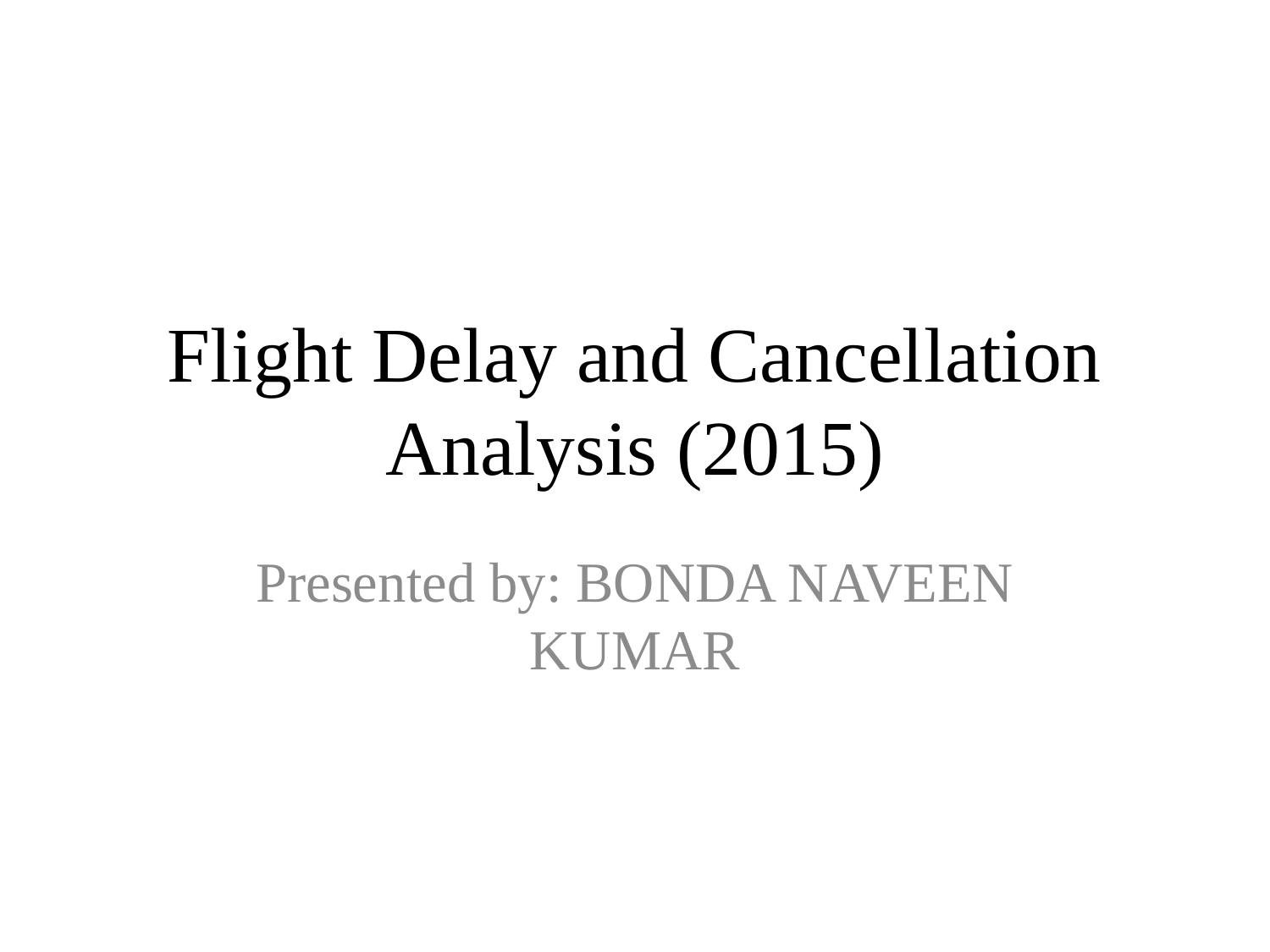

# Flight Delay and Cancellation Analysis (2015)
Presented by: BONDA NAVEEN KUMAR